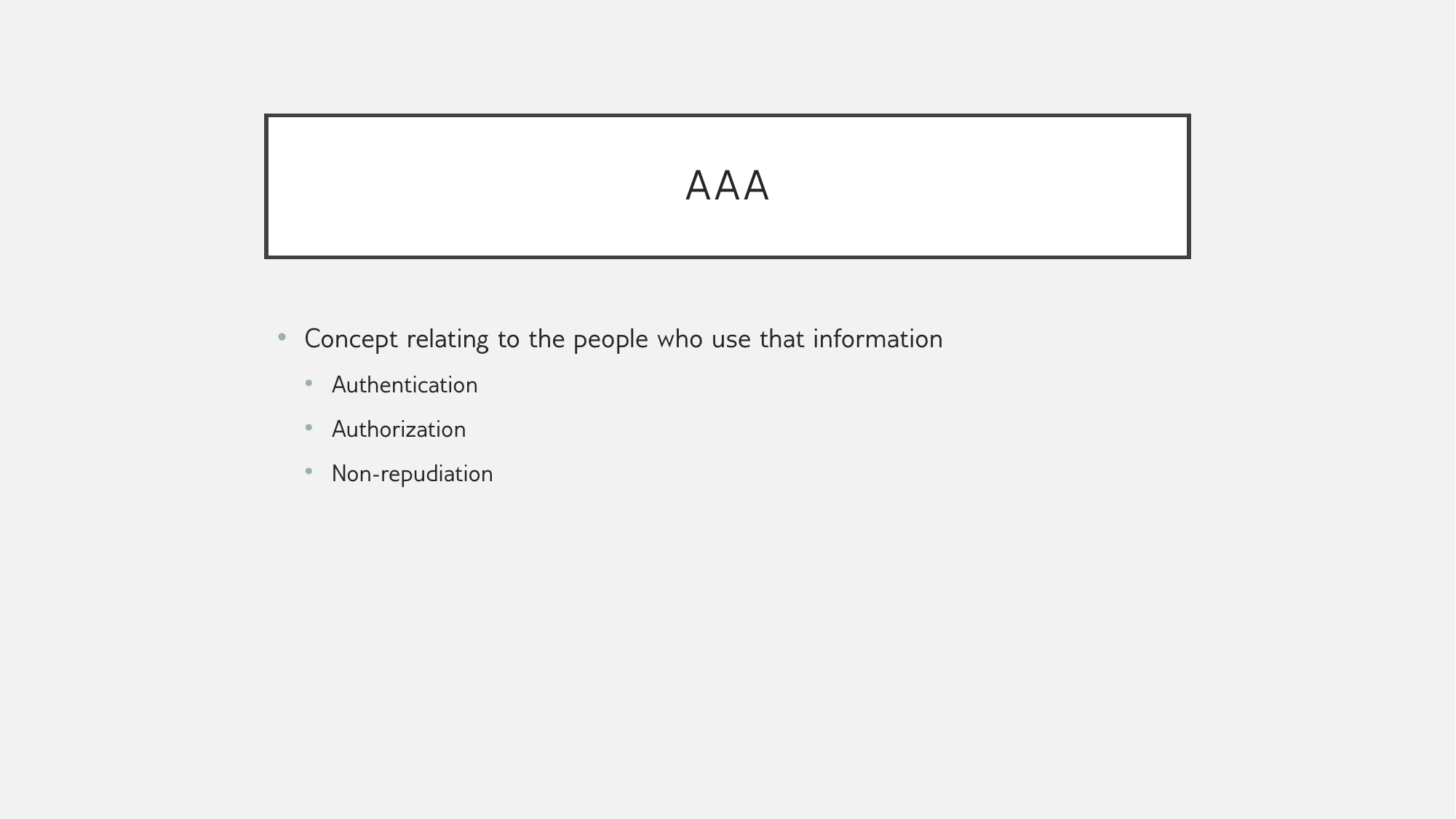

# AAA
Concept relating to the people who use that information
Authentication
Authorization
Non-repudiation